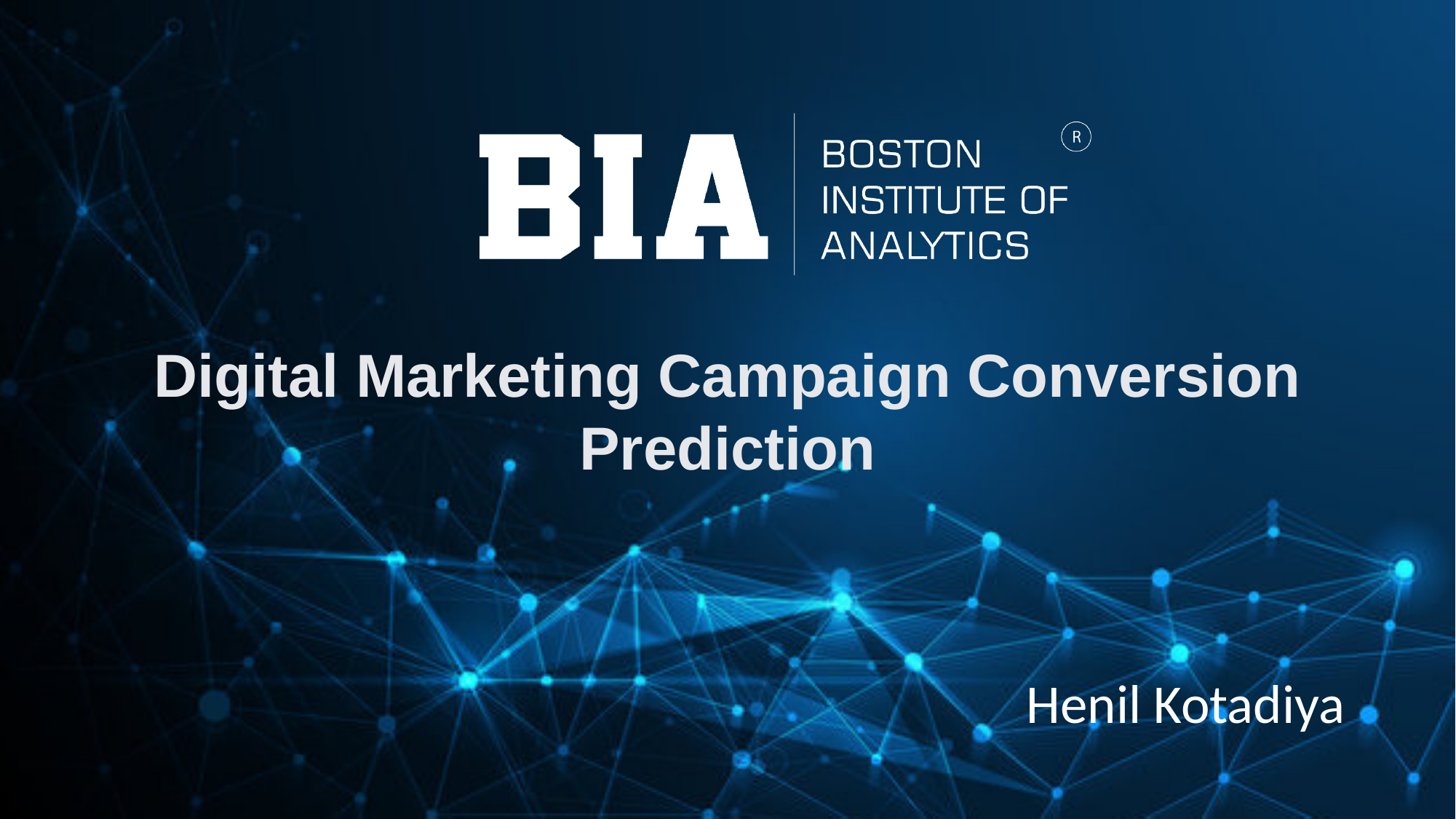

Digital Marketing Campaign Conversion Prediction
Henil Kotadiya